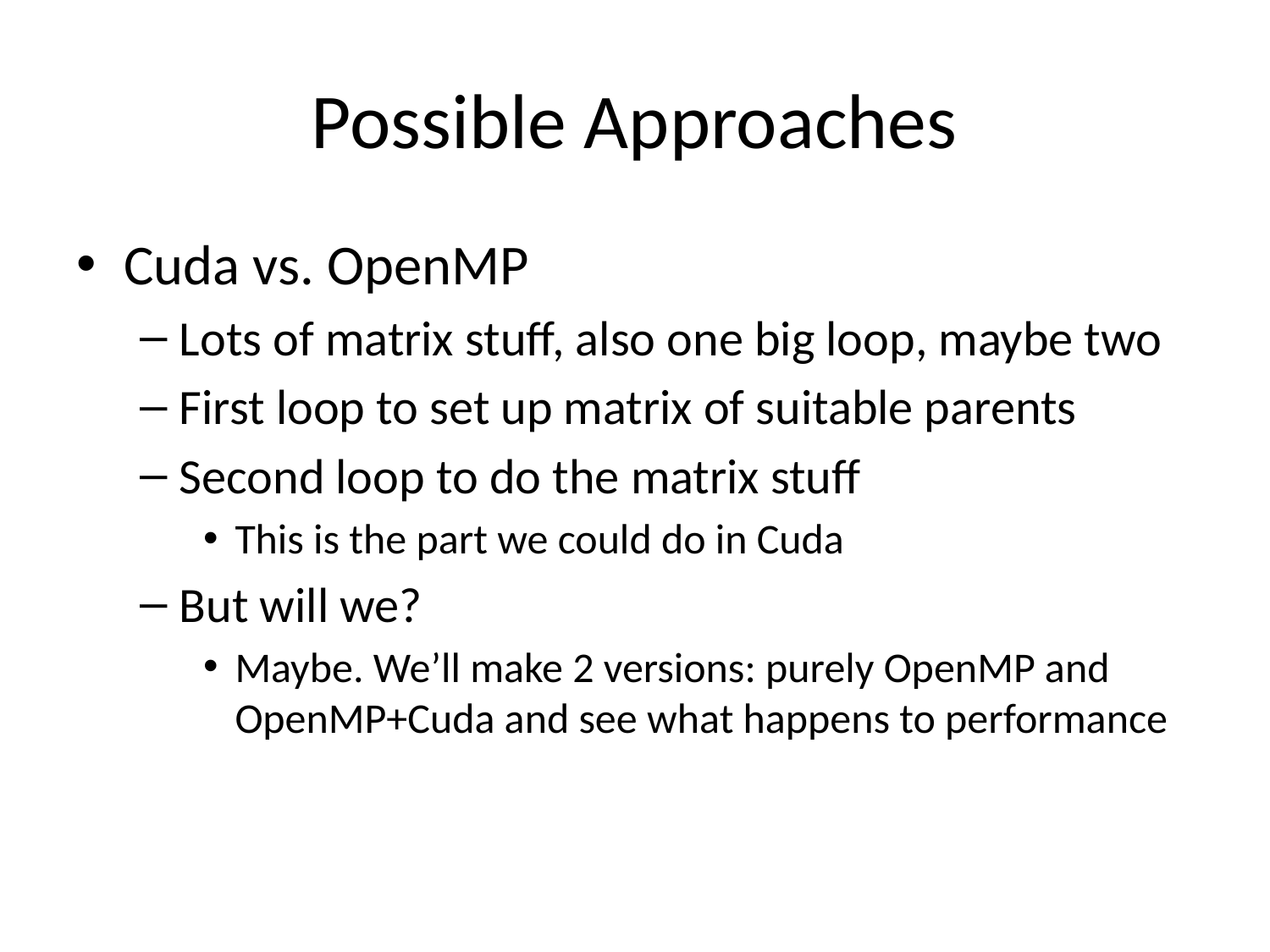

# Possible Approaches
Cuda vs. OpenMP
Lots of matrix stuff, also one big loop, maybe two
First loop to set up matrix of suitable parents
Second loop to do the matrix stuff
This is the part we could do in Cuda
But will we?
Maybe. We’ll make 2 versions: purely OpenMP and OpenMP+Cuda and see what happens to performance